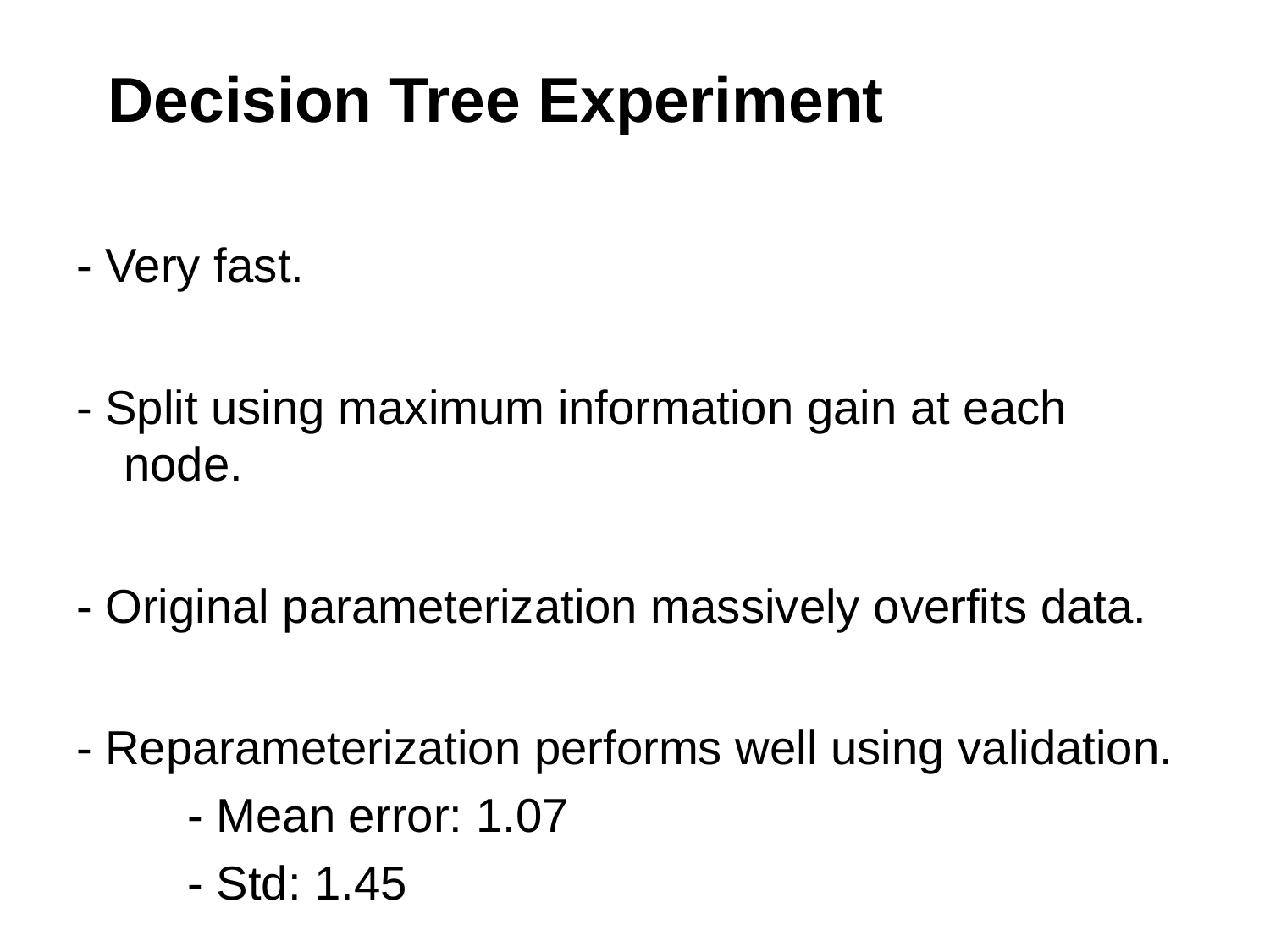

# Decision Tree Experiment
- Very fast.

- Split using maximum information gain at each node.

- Original parameterization massively overfits data.

- Reparameterization performs well using validation.
- Mean error: 1.07
- Std: 1.45